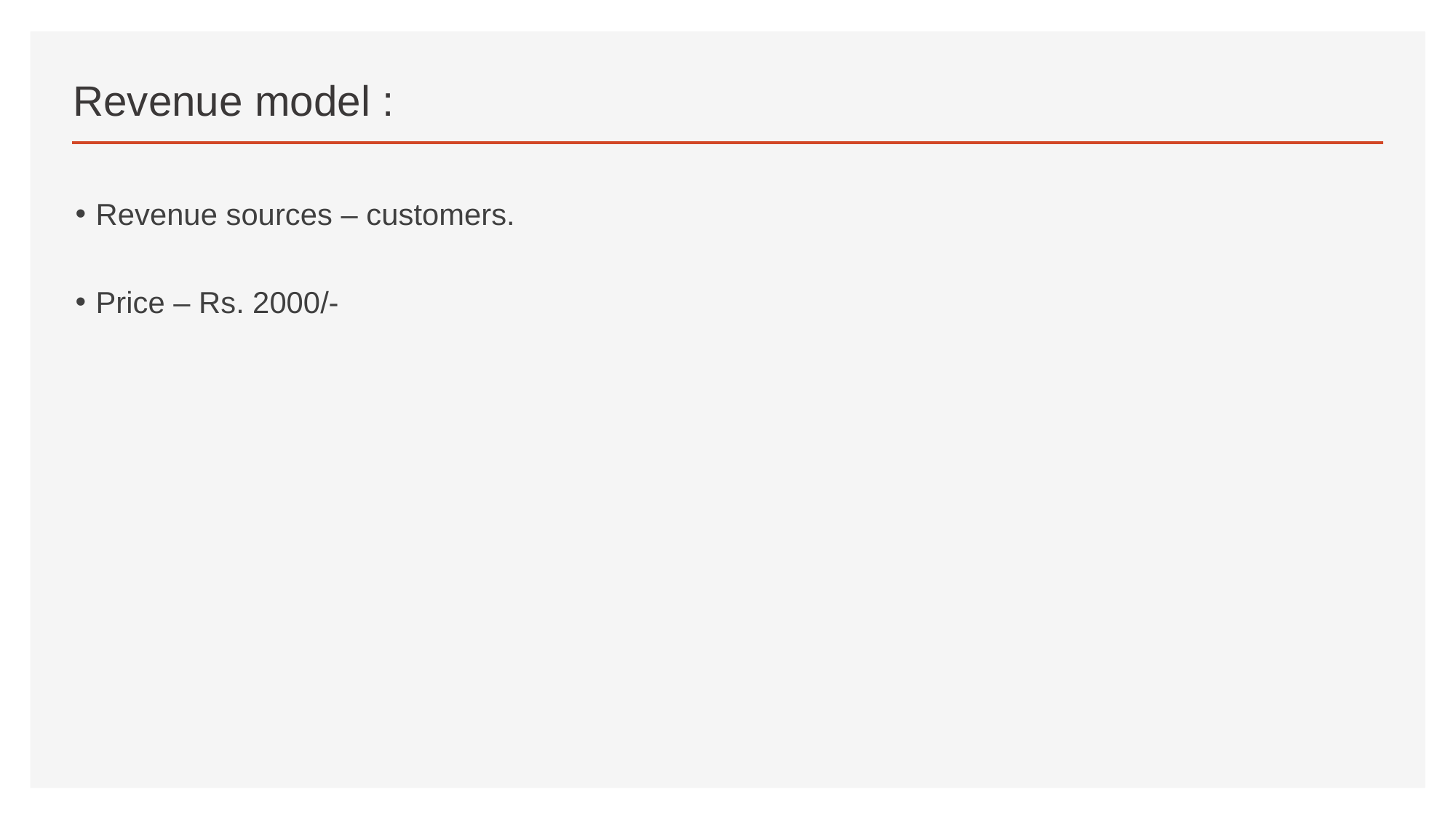

# Revenue model :
Revenue sources – customers.
Price – Rs. 2000/-